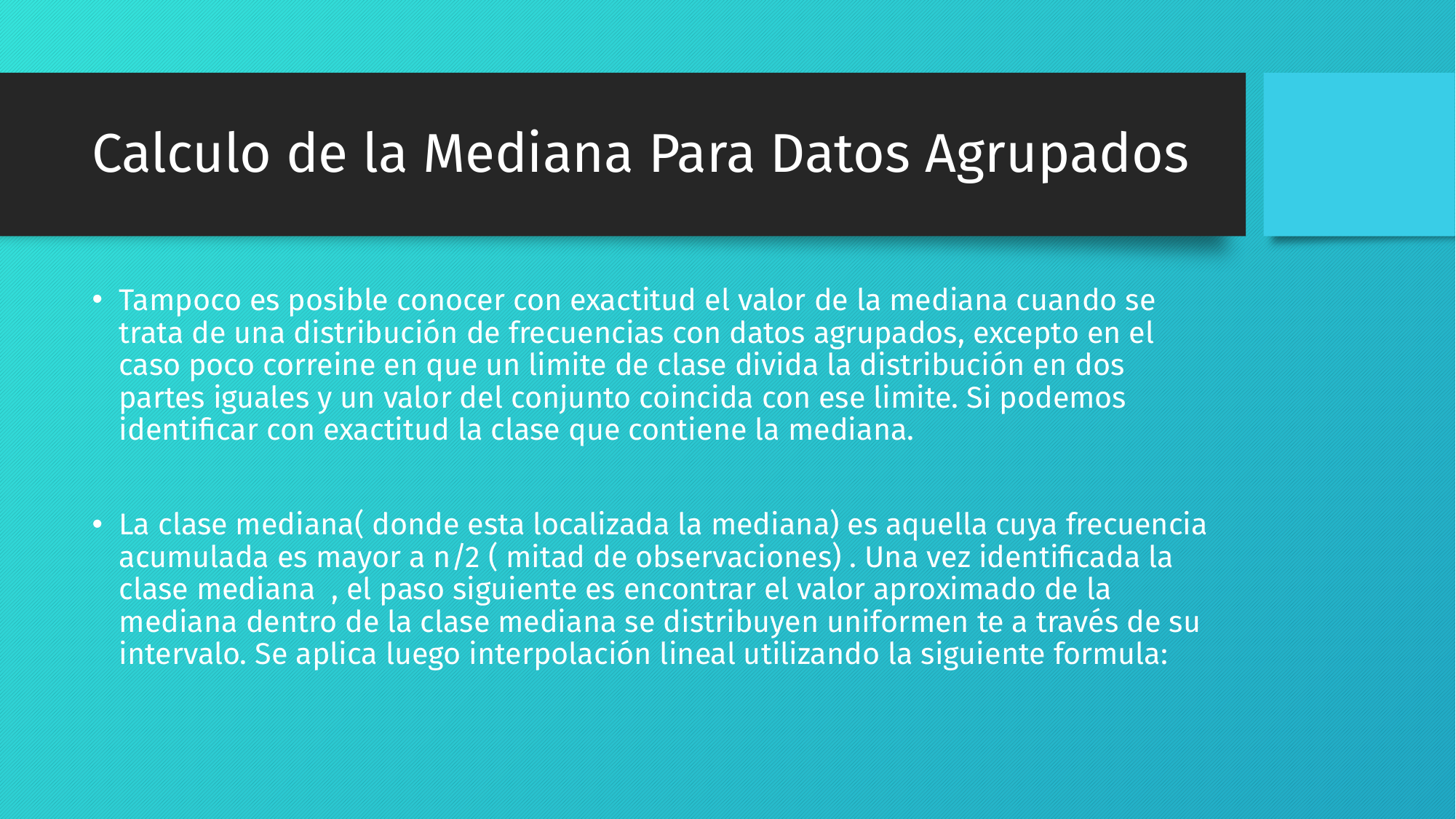

# Calculo de la Mediana Para Datos Agrupados
Tampoco es posible conocer con exactitud el valor de la mediana cuando se trata de una distribución de frecuencias con datos agrupados, excepto en el caso poco correine en que un limite de clase divida la distribución en dos partes iguales y un valor del conjunto coincida con ese limite. Si podemos identificar con exactitud la clase que contiene la mediana.

La clase mediana( donde esta localizada la mediana) es aquella cuya frecuencia acumulada es mayor a n/2 ( mitad de observaciones) . Una vez identificada la clase mediana  , el paso siguiente es encontrar el valor aproximado de la mediana dentro de la clase mediana se distribuyen uniformen te a través de su intervalo. Se aplica luego interpolación lineal utilizando la siguiente formula: